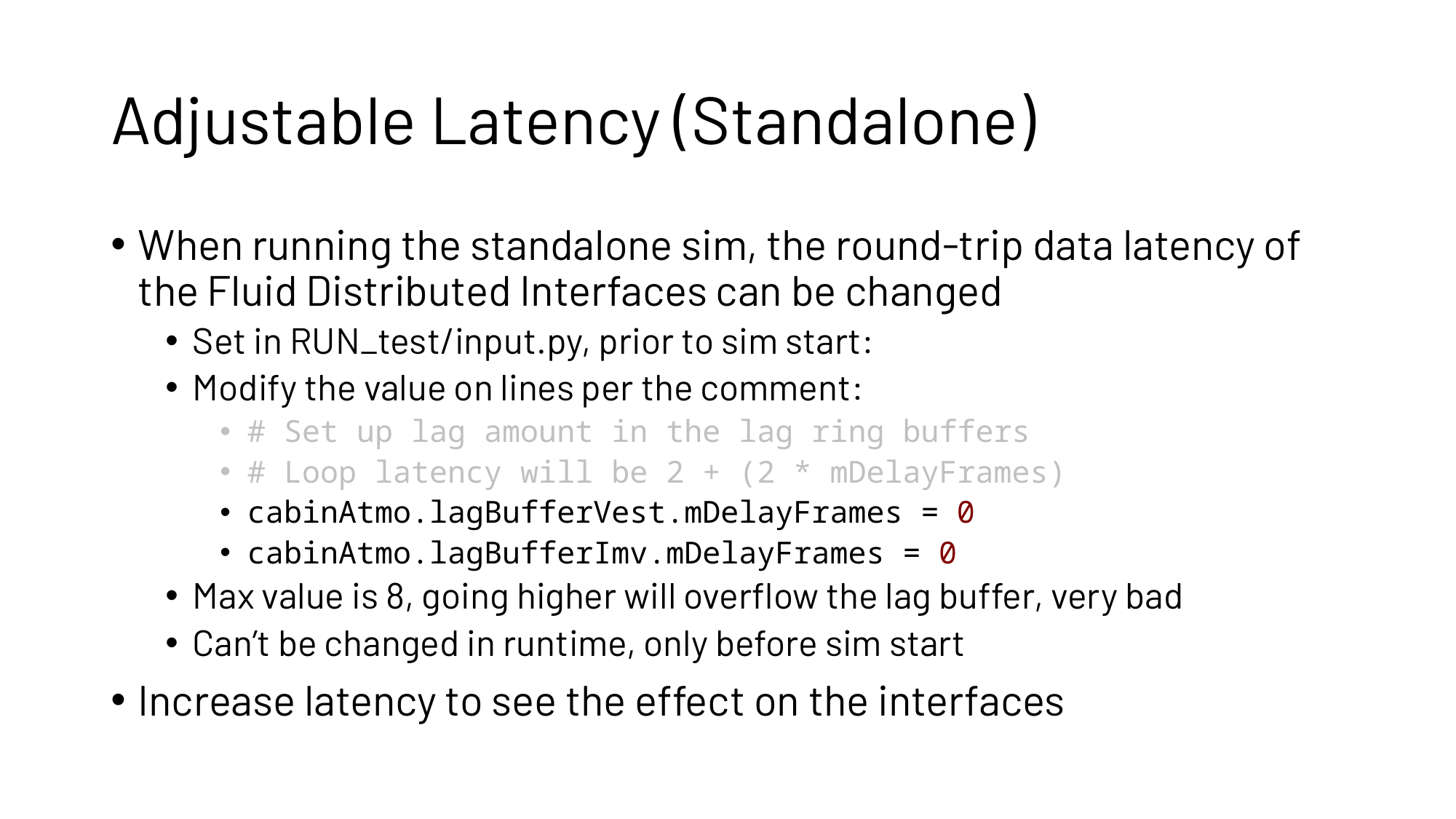

# Adjustable Latency (Standalone)
When running the standalone sim, the round-trip data latency of the Fluid Distributed Interfaces can be changed
Set in RUN_test/input.py, prior to sim start:
Modify the value on lines per the comment:
# Set up lag amount in the lag ring buffers
# Loop latency will be 2 + (2 * mDelayFrames)
cabinAtmo.lagBufferVest.mDelayFrames = 0
cabinAtmo.lagBufferImv.mDelayFrames = 0
Max value is 8, going higher will overflow the lag buffer, very bad
Can’t be changed in runtime, only before sim start
Increase latency to see the effect on the interfaces